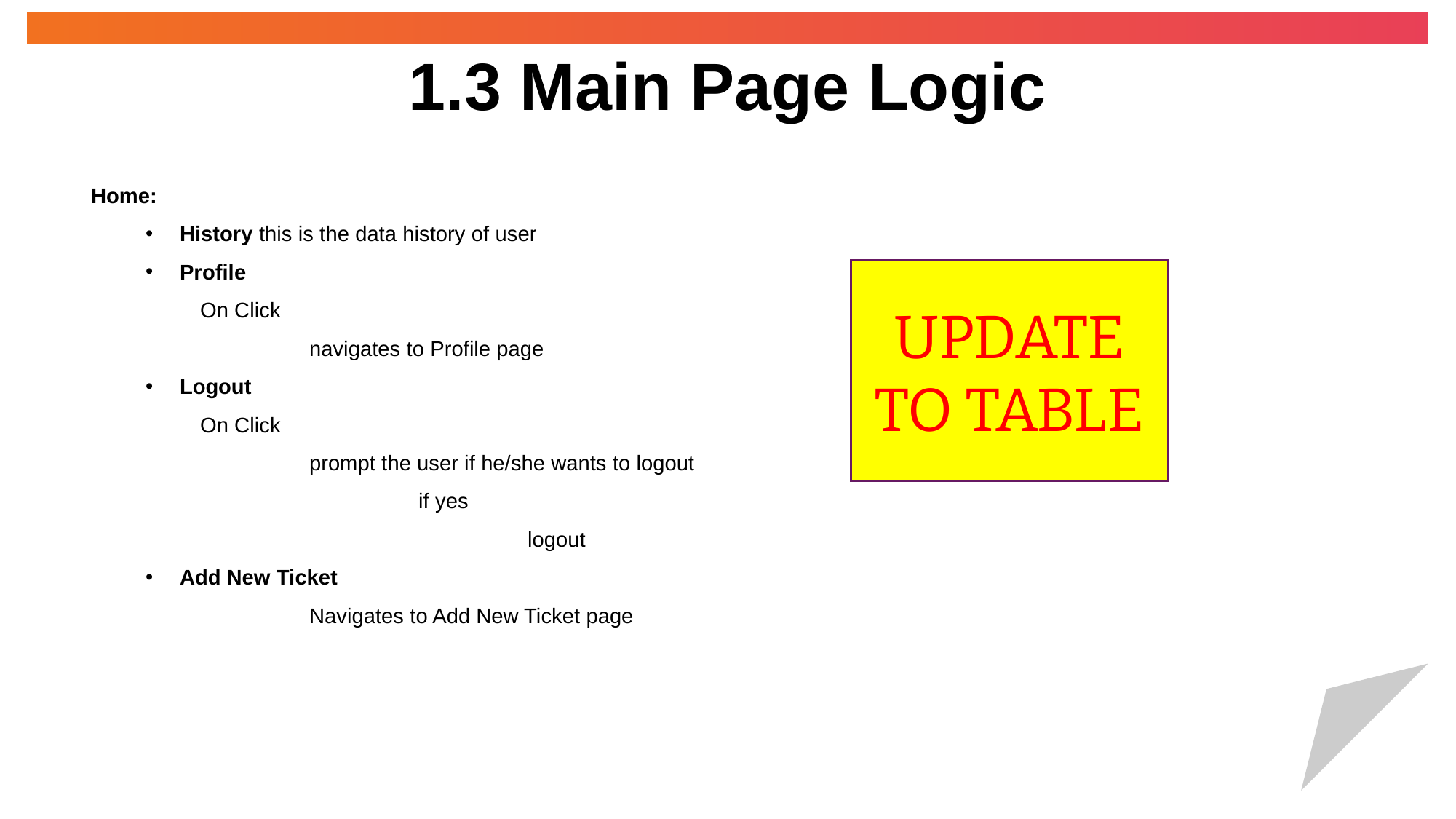

# 1.3 Main Page Logic
Home:
History this is the data history of user
Profile
	On Click
		navigates to Profile page
Logout
	On Click
		prompt the user if he/she wants to logout
			if yes
				logout
Add New Ticket
Navigates to Add New Ticket page
UPDATE TO TABLE